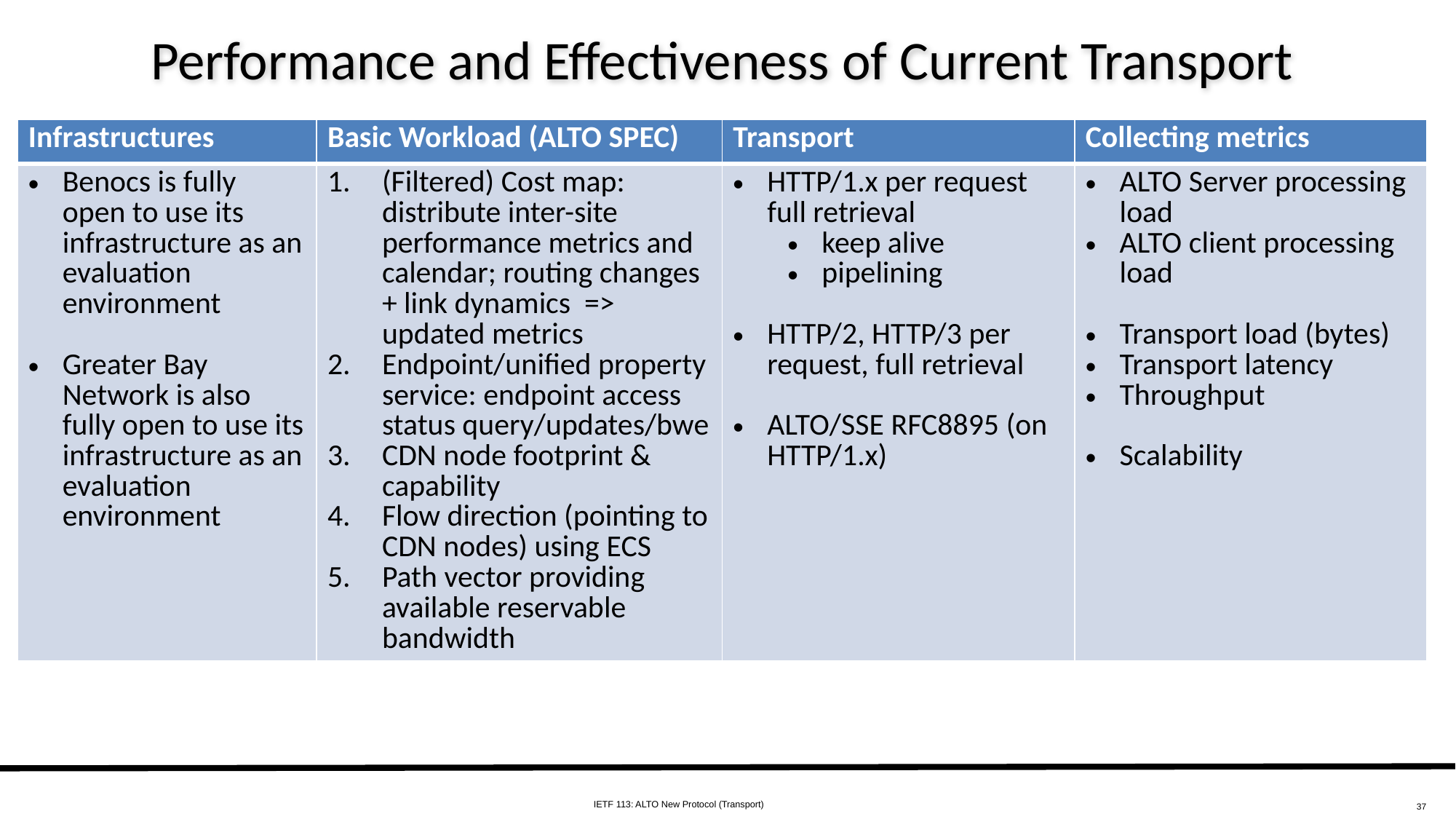

# Performance and Effectiveness of Current Transport
| Infrastructures | Basic Workload (ALTO SPEC) | Transport | Collecting metrics |
| --- | --- | --- | --- |
| Benocs is fully open to use its infrastructure as an evaluation environment Greater Bay Network is also fully open to use its infrastructure as an evaluation environment | (Filtered) Cost map: distribute inter-site performance metrics and calendar; routing changes + link dynamics => updated metrics Endpoint/unified property service: endpoint access status query/updates/bwe CDN node footprint & capability Flow direction (pointing to CDN nodes) using ECS Path vector providing available reservable bandwidth | HTTP/1.x per request full retrieval keep alive pipelining HTTP/2, HTTP/3 per request, full retrieval ALTO/SSE RFC8895 (on HTTP/1.x) | ALTO Server processing load ALTO client processing load Transport load (bytes) Transport latency Throughput Scalability |